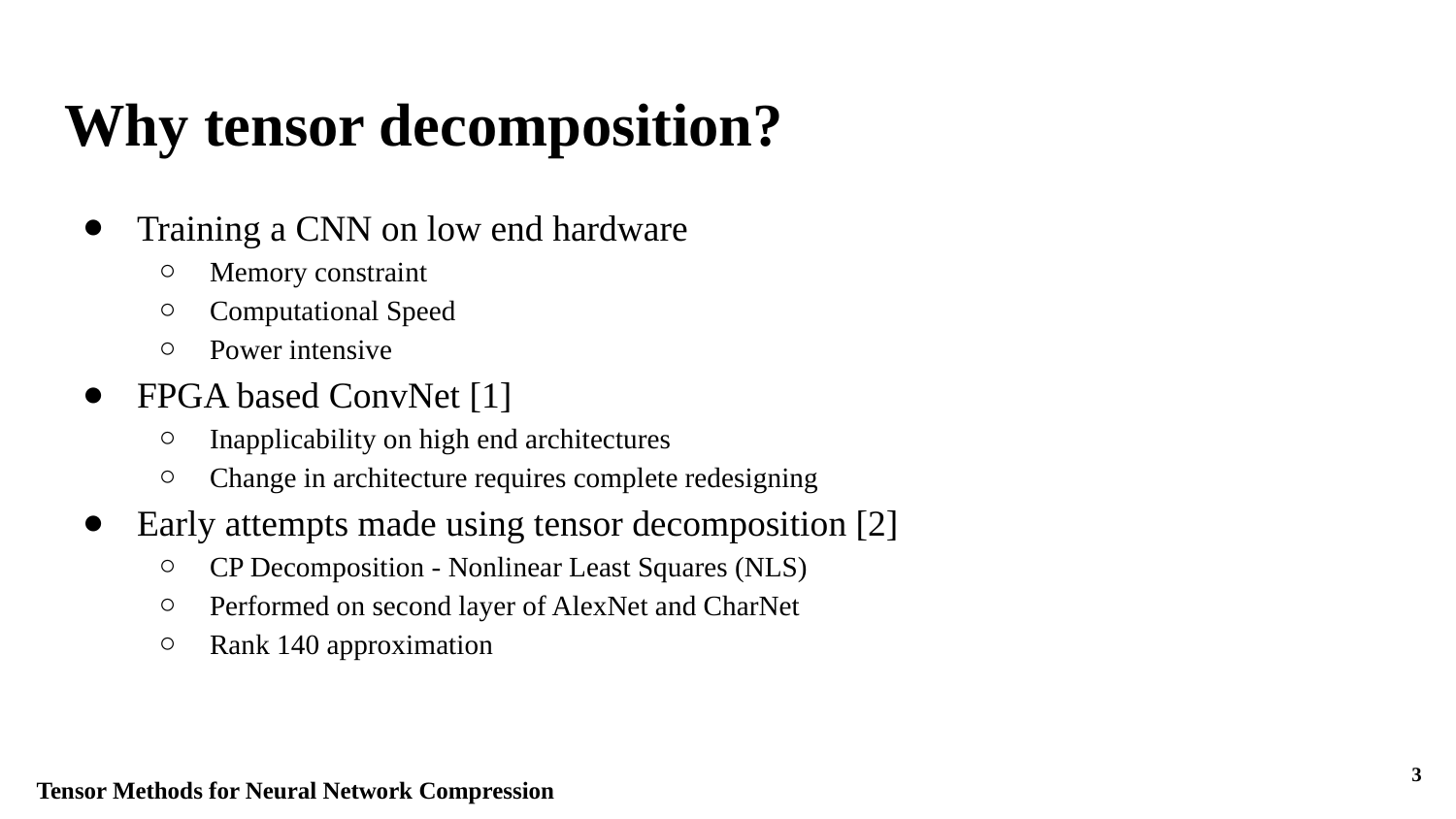

# Why tensor decomposition?
Training a CNN on low end hardware
Memory constraint
Computational Speed
Power intensive
FPGA based ConvNet [1]
Inapplicability on high end architectures
Change in architecture requires complete redesigning
Early attempts made using tensor decomposition [2]
CP Decomposition - Nonlinear Least Squares (NLS)
Performed on second layer of AlexNet and CharNet
Rank 140 approximation
3
Tensor Methods for Neural Network Compression